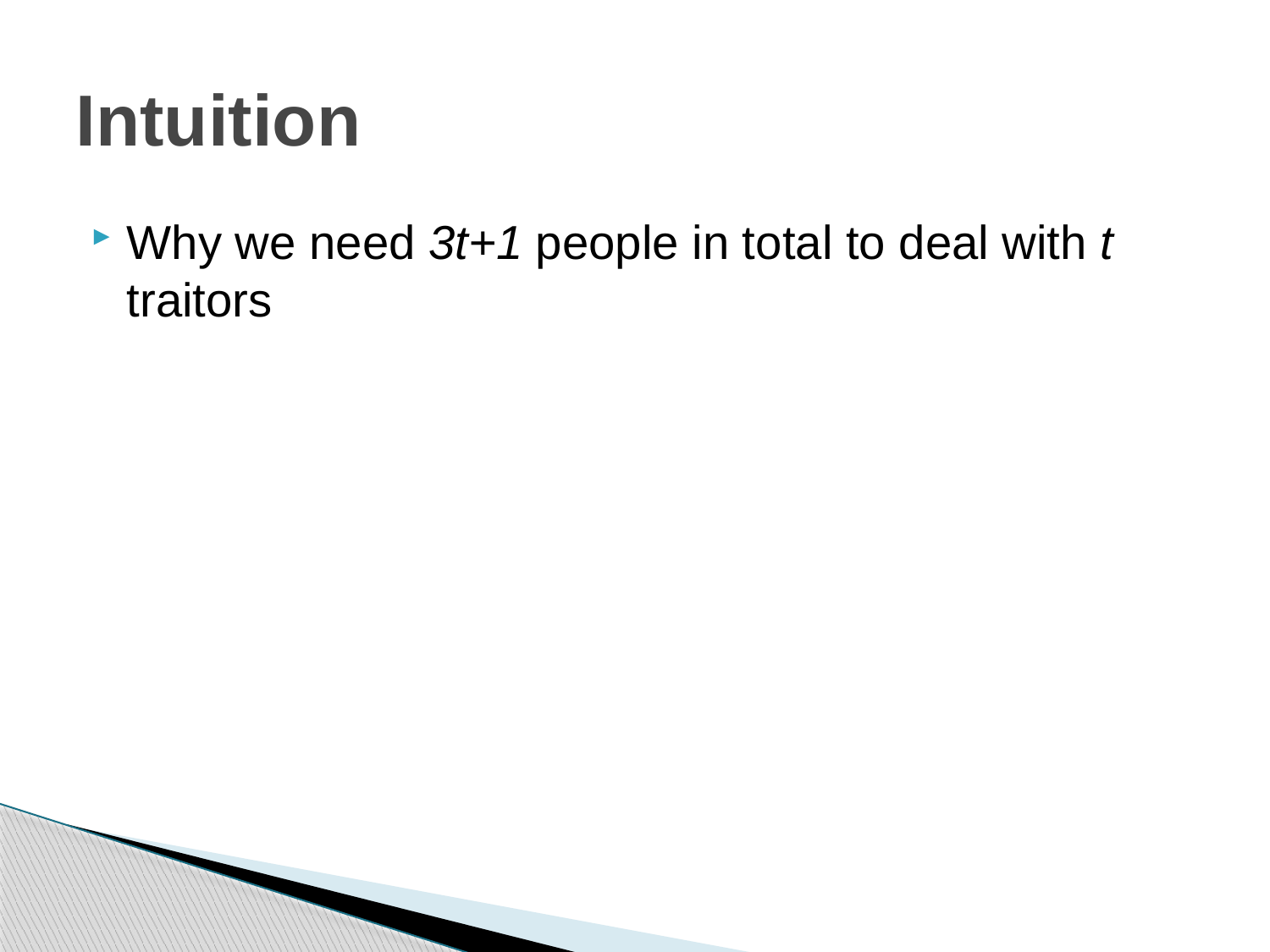

# Intuition
Why we need 3t+1 people in total to deal with t traitors